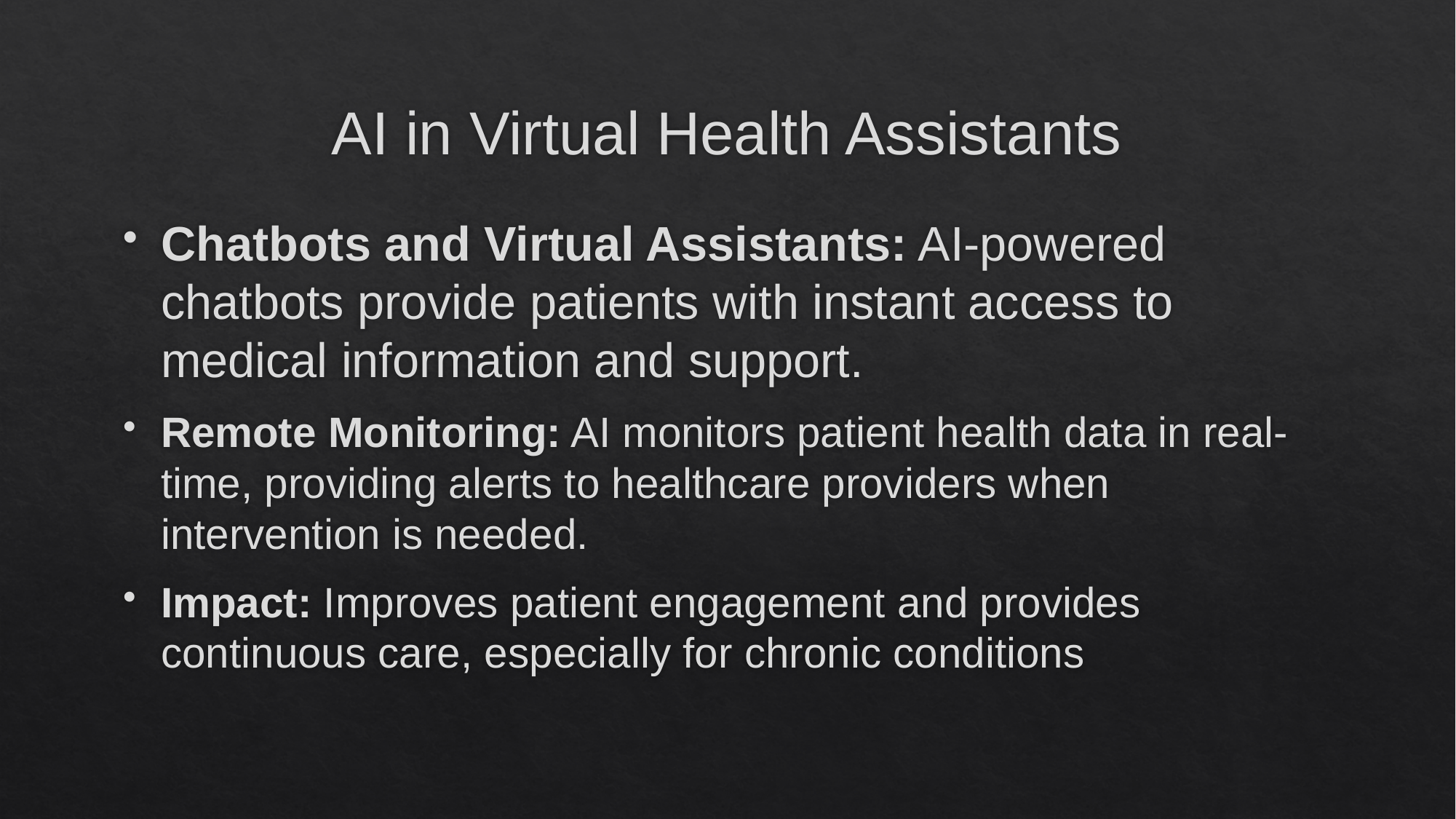

# AI in Virtual Health Assistants
Chatbots and Virtual Assistants: AI-powered chatbots provide patients with instant access to medical information and support.
Remote Monitoring: AI monitors patient health data in real-time, providing alerts to healthcare providers when intervention is needed.
Impact: Improves patient engagement and provides continuous care, especially for chronic conditions